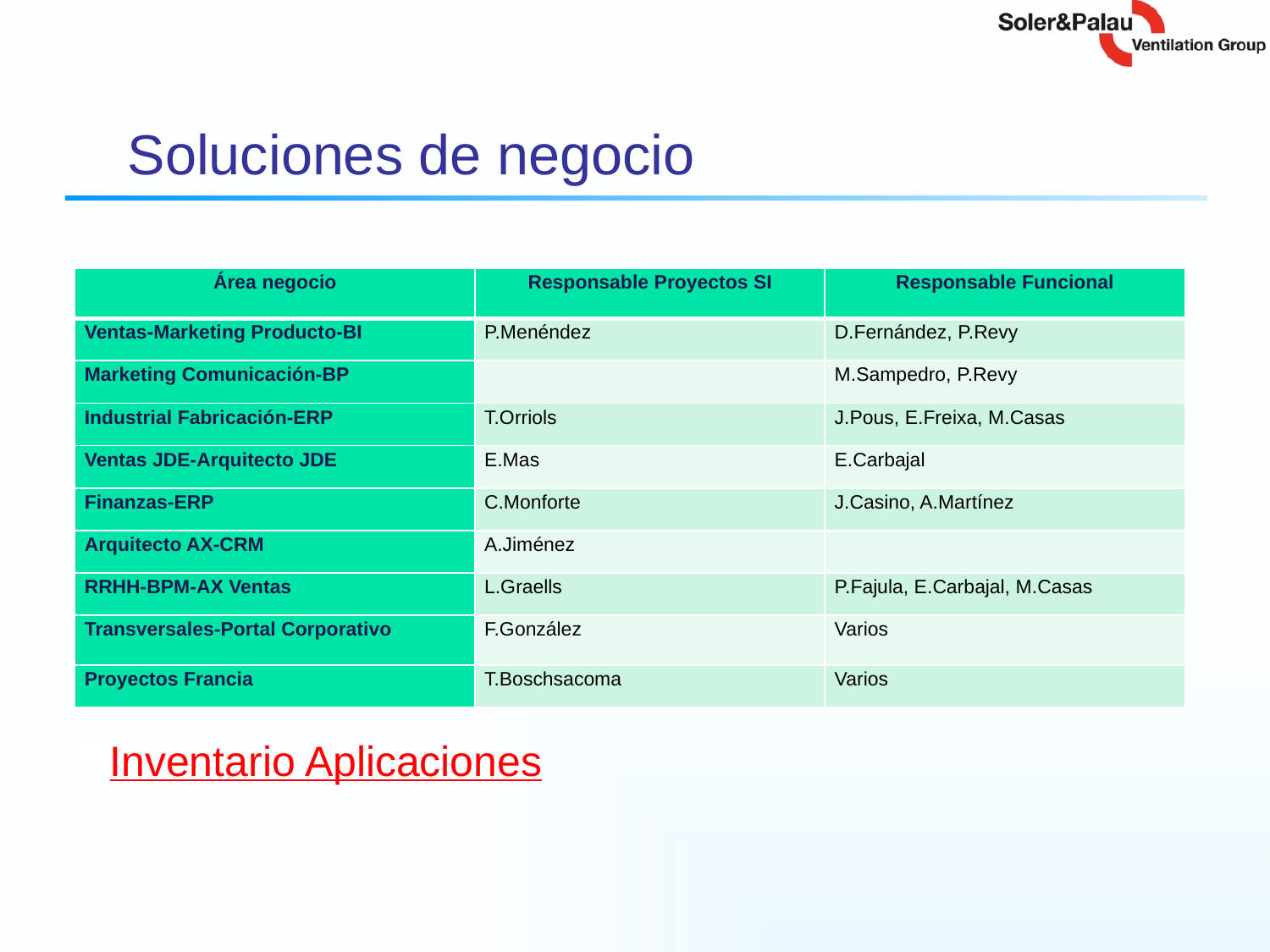

# Soluciones de negocio
| Área negocio | Responsable Proyectos SI | Responsable Funcional |
| --- | --- | --- |
| Ventas-Marketing Producto-BI | P.Menéndez | D.Fernández, P.Revy |
| Marketing Comunicación-BP |  | M.Sampedro, P.Revy |
| Industrial Fabricación-ERP | T.Orriols | J.Pous, E.Freixa, M.Casas |
| Ventas JDE-Arquitecto JDE | E.Mas | E.Carbajal |
| Finanzas-ERP | C.Monforte | J.Casino, A.Martínez |
| Arquitecto AX-CRM | A.Jiménez |  |
| RRHH-BPM-AX Ventas | L.Graells | P.Fajula, E.Carbajal, M.Casas |
| Transversales-Portal Corporativo | F.González | Varios |
| Proyectos Francia | T.Boschsacoma | Varios |
Inventario Aplicaciones